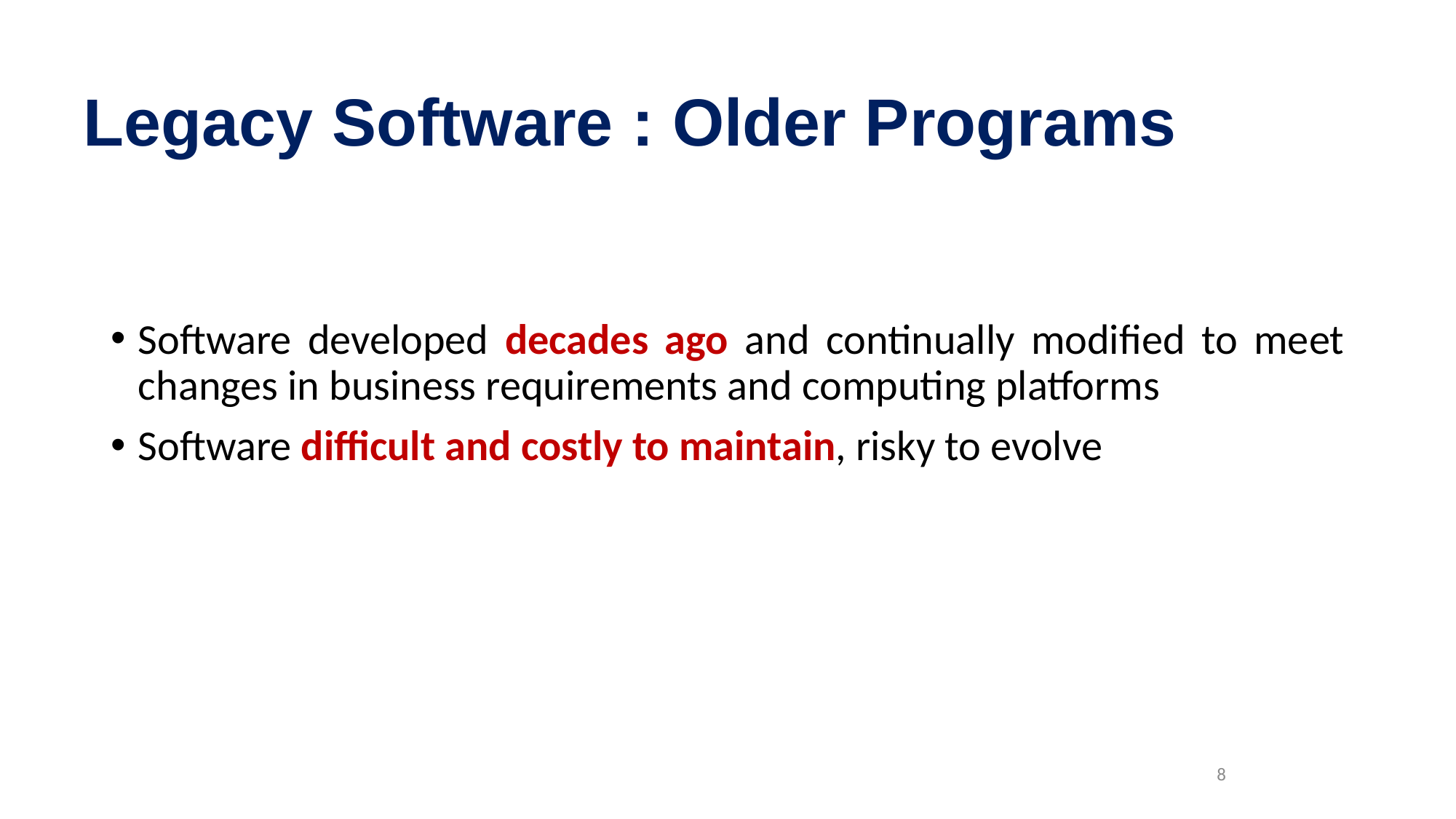

# Legacy Software : Older Programs

Software developed decades ago and continually modified to meet changes in business requirements and computing platforms
Software difficult and costly to maintain, risky to evolve

8